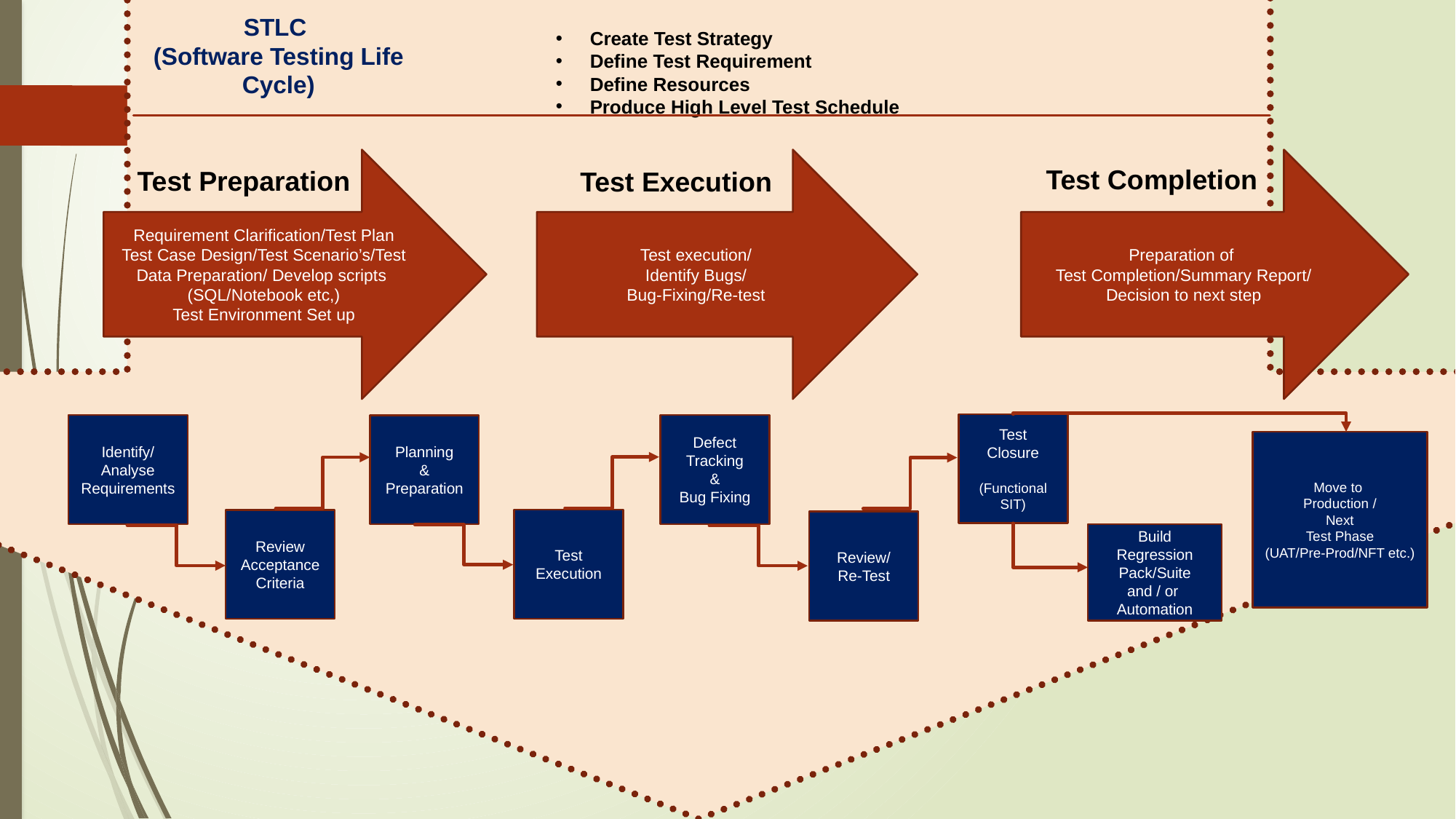

Test Governance

Create Test Strategy
Define Test Requirement
Define Resources
Produce High Level Test Schedule

STLC
(Software Testing Life Cycle)
Preparation of
Test Completion/Summary Report/
Decision to next step
Requirement Clarification/Test Plan
Test Case Design/Test Scenario’s/Test Data Preparation/ Develop scripts
(SQL/Notebook etc,)
Test Environment Set up
Test execution/
Identify Bugs/
Bug-Fixing/Re-test
Test Completion
Test Preparation
Test Execution
Test
Closure

(Functional SIT)
Identify/
Analyse
Requirements
Defect Tracking
&
Bug Fixing
Planning
&
Preparation
Move to
Production /
 Next
Test Phase
(UAT/Pre-Prod/NFT etc.)
Test
Execution
Review
Acceptance
Criteria
Review/
Re-Test
Build Regression Pack/Suite
and / or
Automation